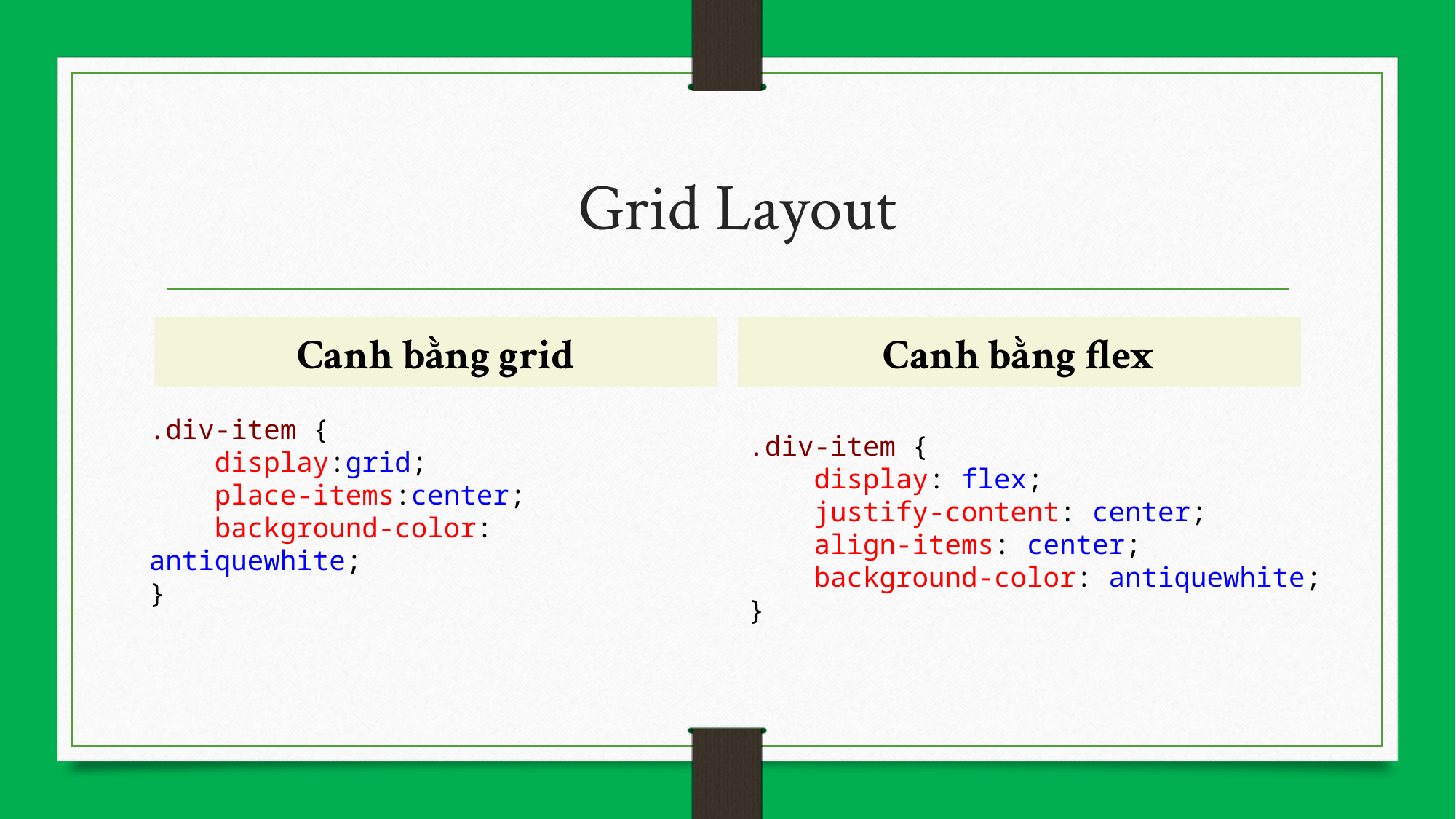

# Grid Layout
Canh bằng grid
Canh bằng flex
.div-item {
    display:grid;
    place-items:center;
    background-color: antiquewhite;
}
.div-item {
    display: flex;
    justify-content: center;
    align-items: center;
    background-color: antiquewhite;
}